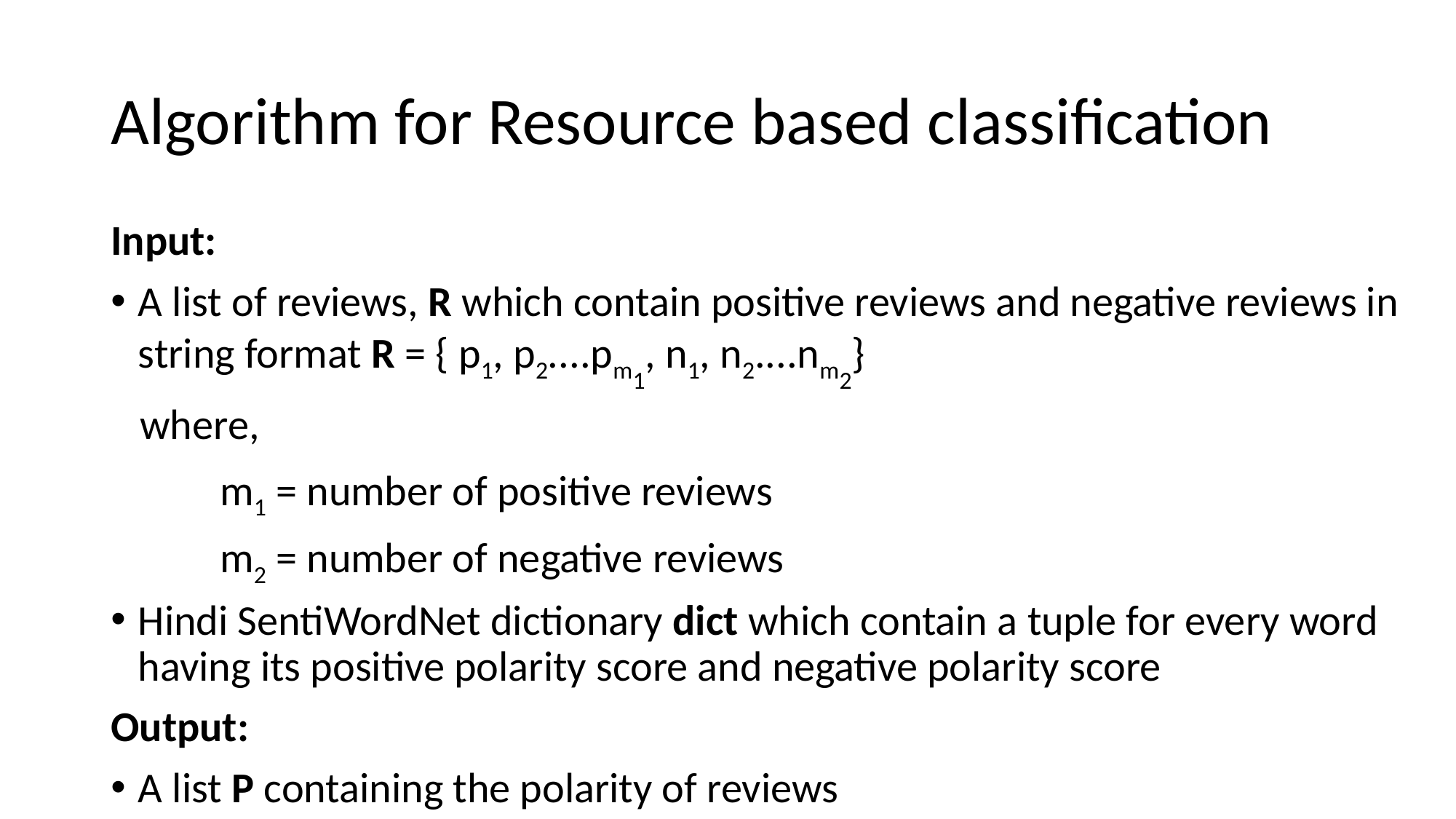

# Algorithm for Resource based classification
Input:
A list of reviews, R which contain positive reviews and negative reviews in  string format R = { p1, p2....pm1, n1, n2....nm2}
   where,
	m1 = number of positive reviews
	m2 = number of negative reviews
Hindi SentiWordNet dictionary dict which contain a tuple for every word having its positive polarity score and negative polarity score
Output:
A list P containing the polarity of reviews